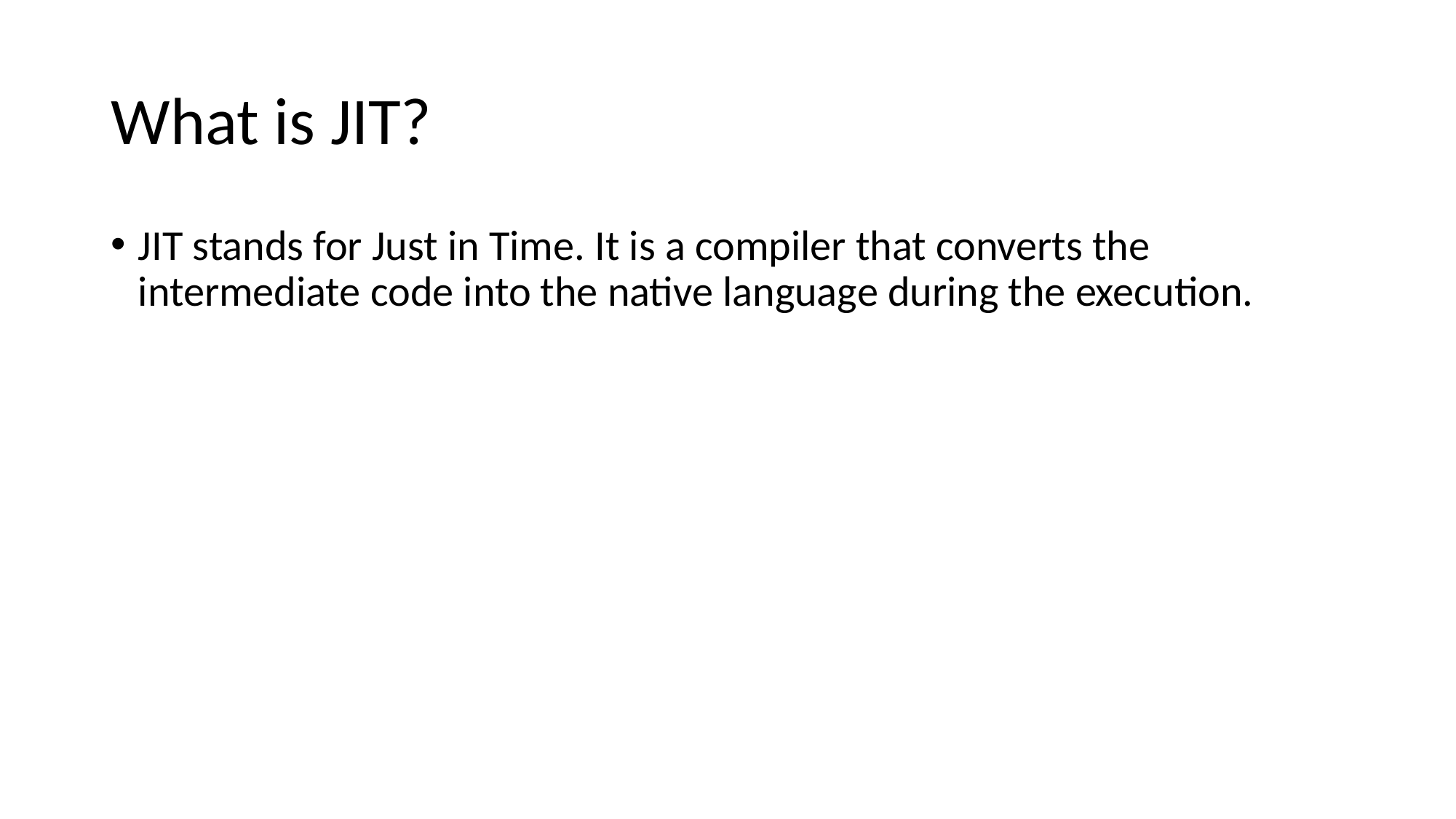

# What is JIT?
JIT stands for Just in Time. It is a compiler that converts the intermediate code into the native language during the execution.